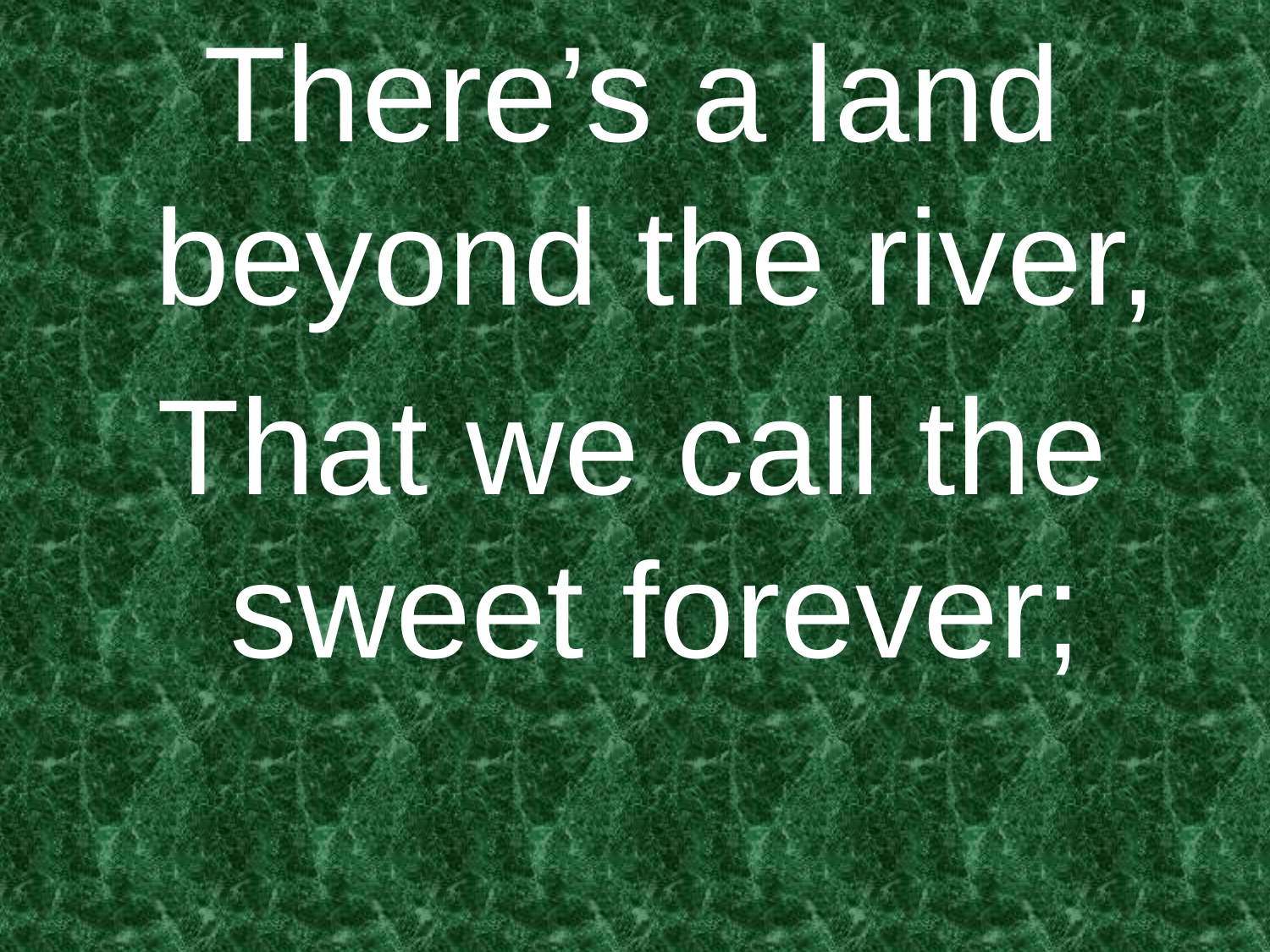

There’s a land beyond the river,
That we call the sweet forever;